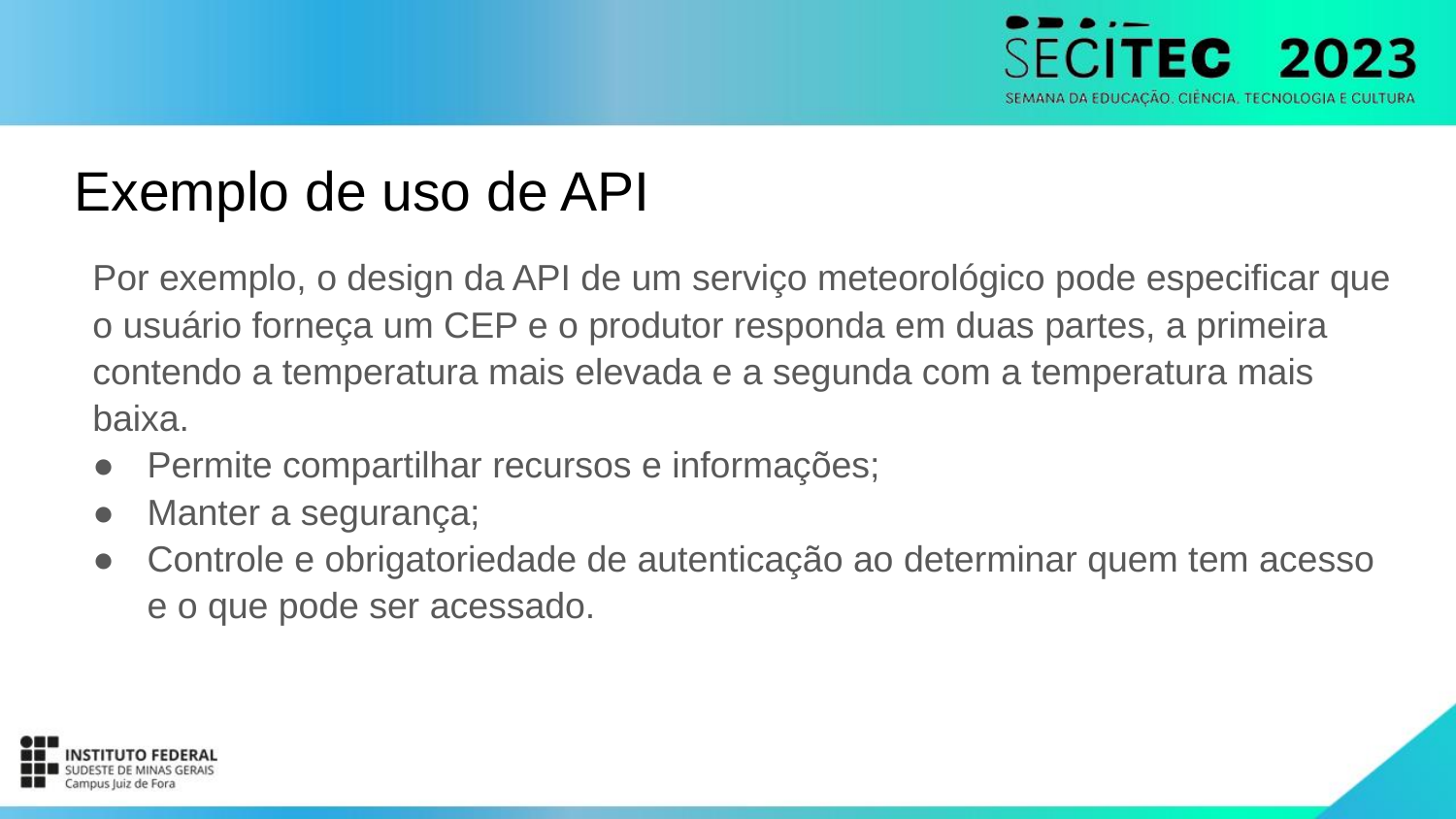

# Exemplo de uso de API
Por exemplo, o design da API de um serviço meteorológico pode especificar que o usuário forneça um CEP e o produtor responda em duas partes, a primeira contendo a temperatura mais elevada e a segunda com a temperatura mais baixa.
Permite compartilhar recursos e informações;
Manter a segurança;
Controle e obrigatoriedade de autenticação ao determinar quem tem acesso e o que pode ser acessado.